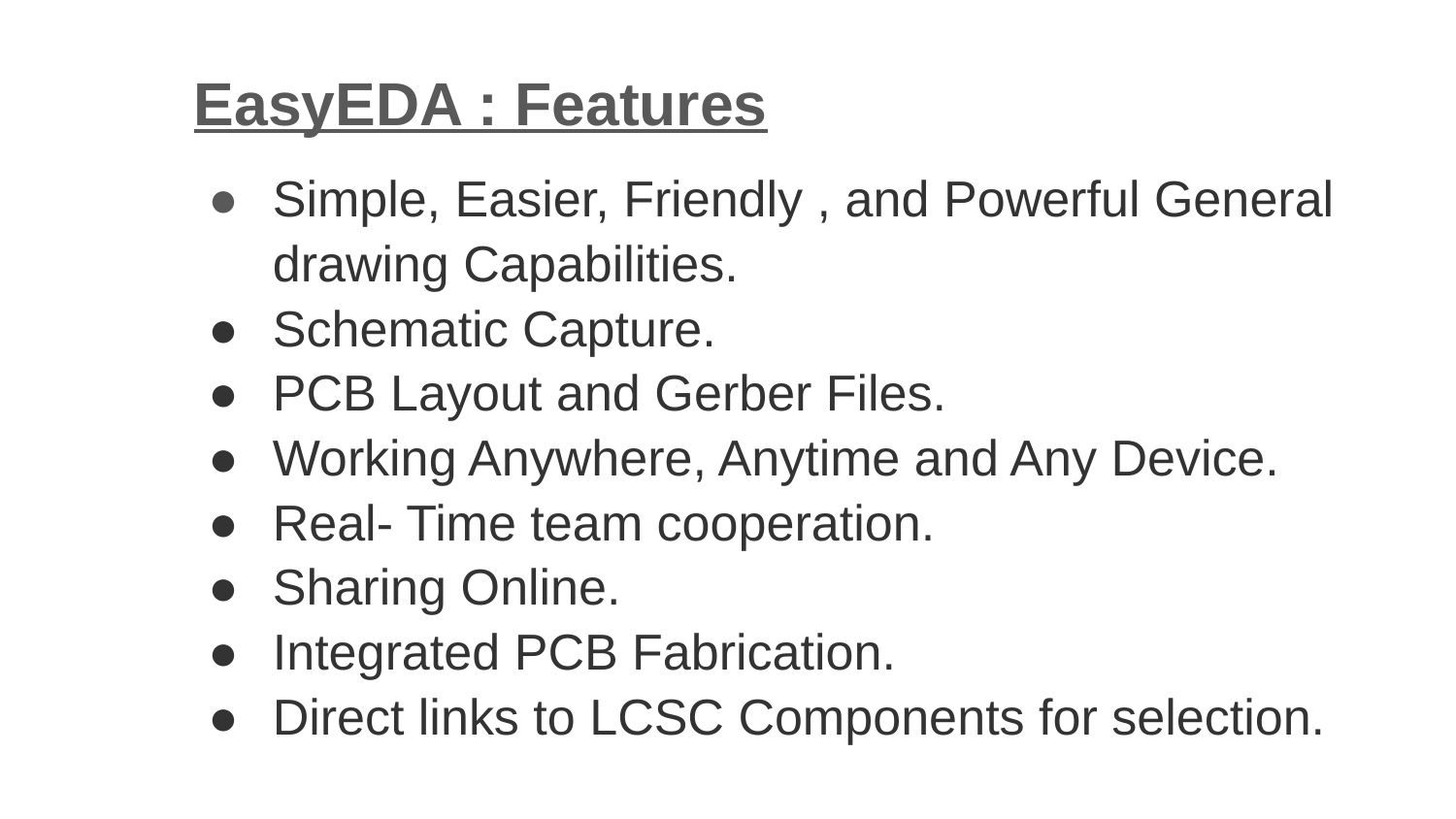

EasyEDA : Features
Simple, Easier, Friendly , and Powerful General drawing Capabilities.
Schematic Capture.
PCB Layout and Gerber Files.
Working Anywhere, Anytime and Any Device.
Real- Time team cooperation.
Sharing Online.
Integrated PCB Fabrication.
Direct links to LCSC Components for selection.